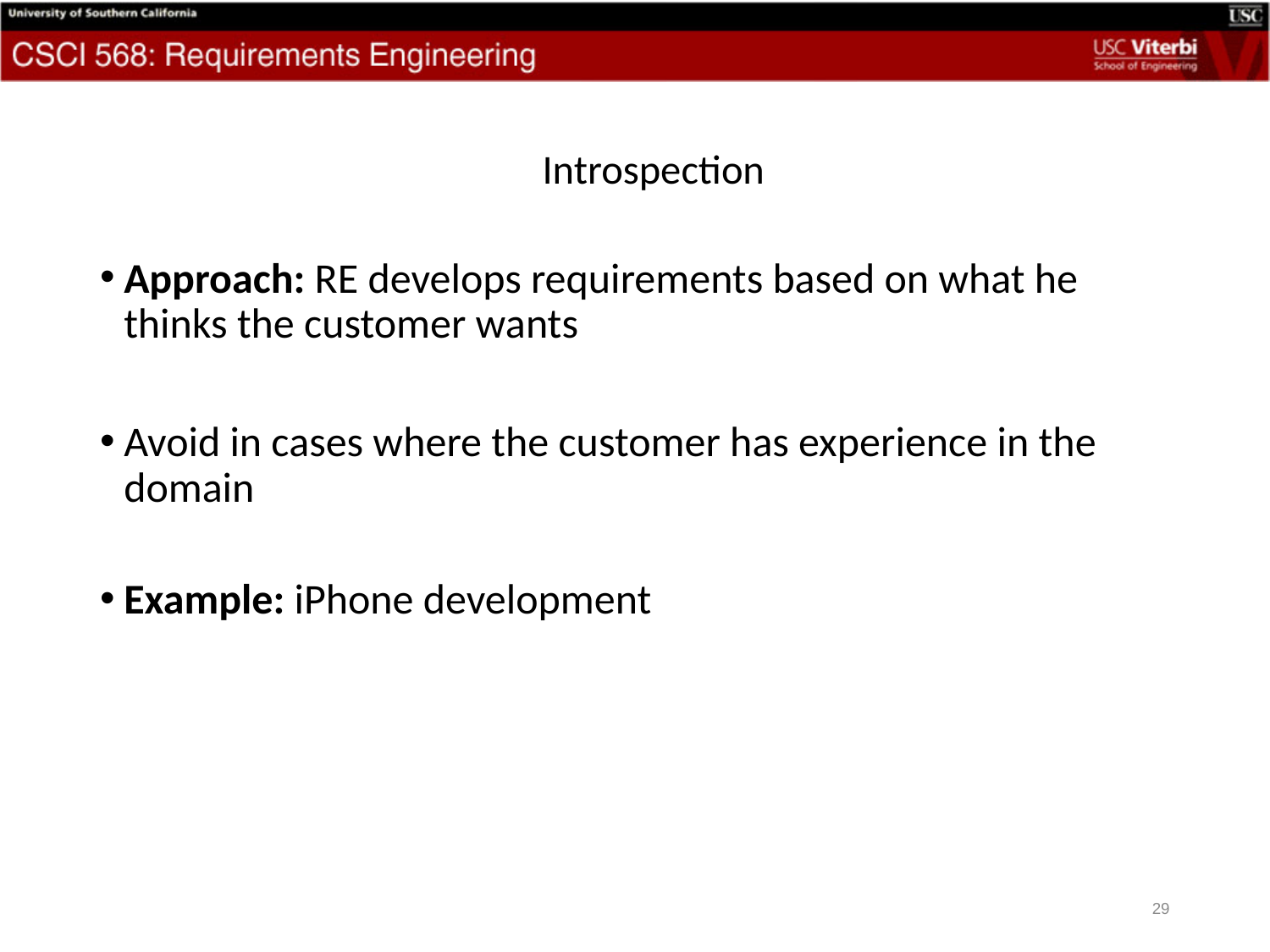

# Introspection
Approach: RE develops requirements based on what he thinks the customer wants

Avoid in cases where the customer has experience in the domain

Example: iPhone development
29